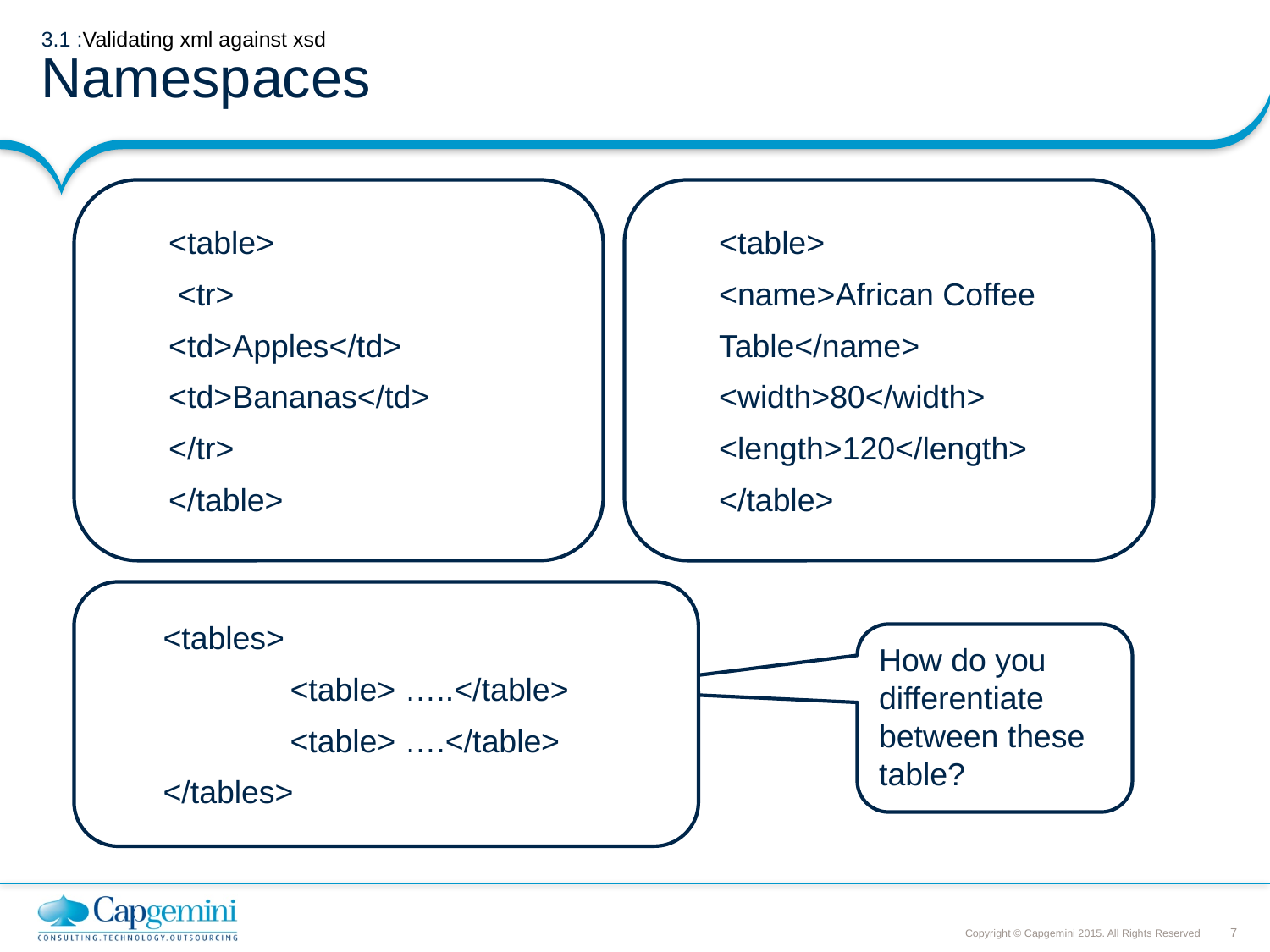

# 3.1 :Validating xml against xsd Namespaces

<table>
 <tr>
<td>Apples</td>
<td>Bananas</td>
</tr>
</table>

<table>
<name>African Coffee Table</name> <width>80</width> <length>120</length>
</table>

<tables>
	<table> …..</table>
	<table> ….</table>
</tables>

How do you differentiate between these table?